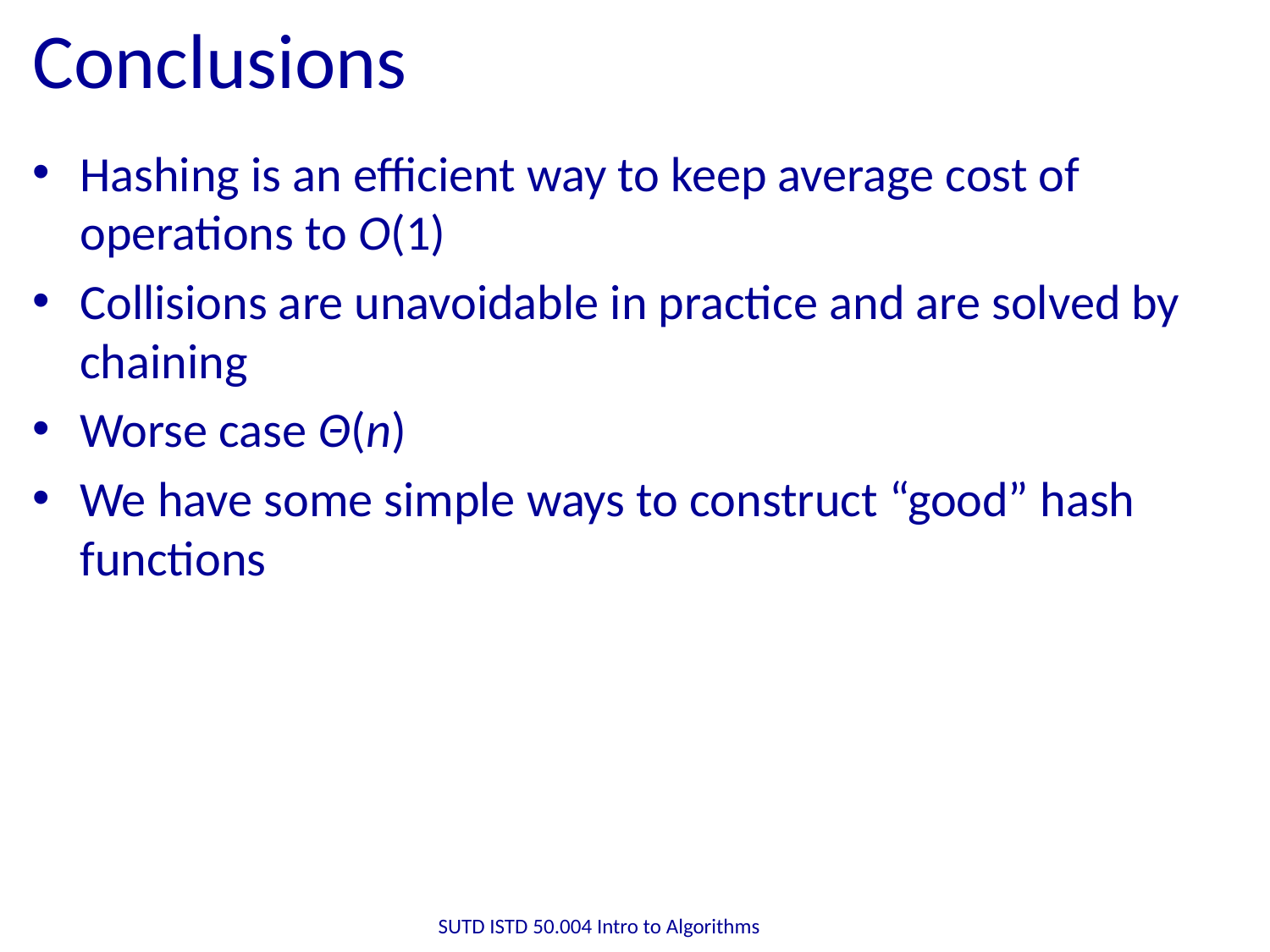

# Conclusions
Hashing is an efficient way to keep average cost of operations to O(1)
Collisions are unavoidable in practice and are solved by chaining
Worse case Θ(n)
We have some simple ways to construct “good” hash functions
SUTD ISTD 50.004 Intro to Algorithms